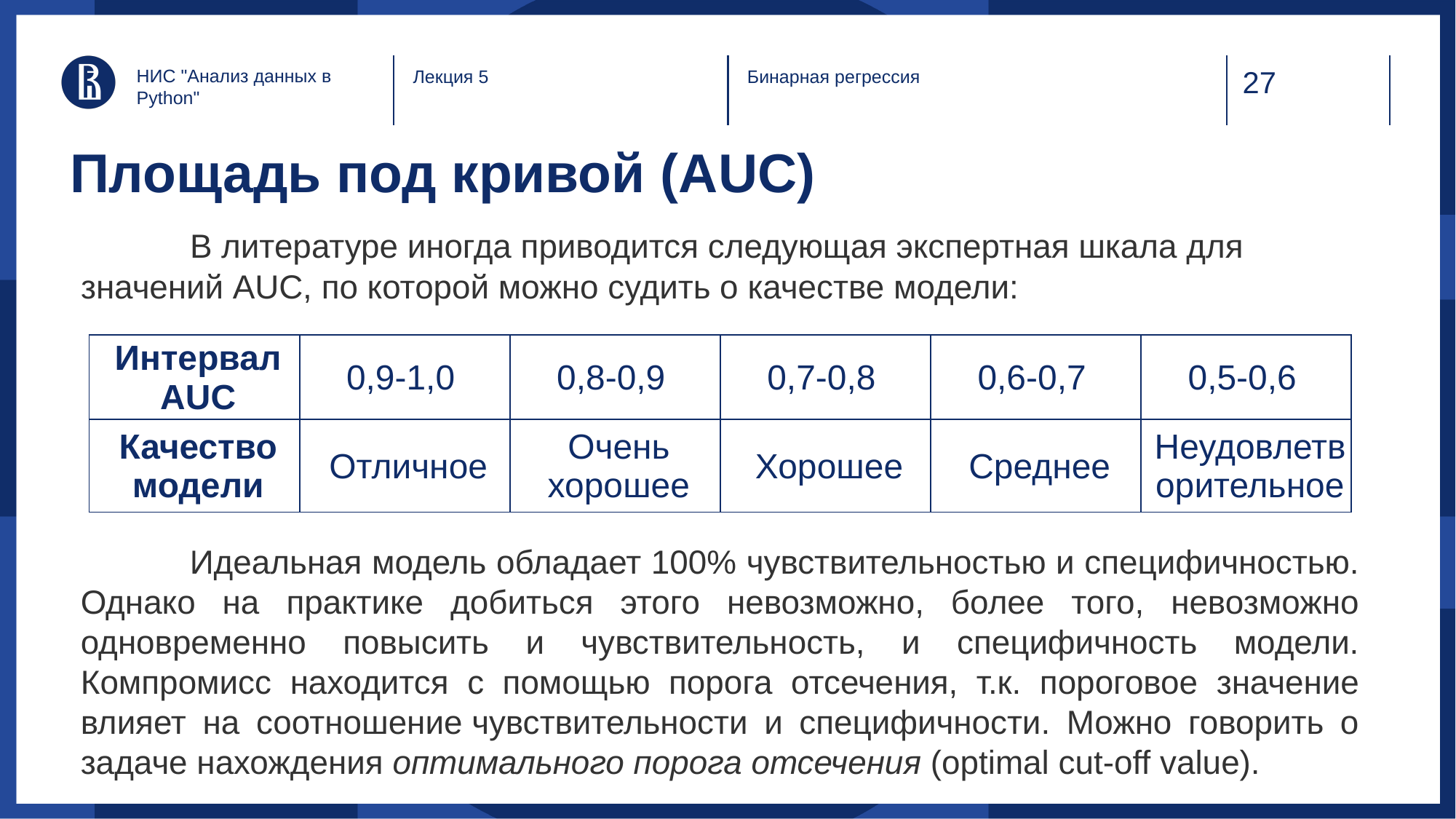

НИС "Анализ данных в Python"
Лекция 5
Бинарная регрессия
# Площадь под кривой (AUC)
	В литературе иногда приводится следующая экспертная шкала для значений AUC, по которой можно судить о качестве модели:

| Интервал AUC | 0,9-1,0 | 0,8-0,9 | 0,7-0,8 | 0,6-0,7 | 0,5-0,6 |
| --- | --- | --- | --- | --- | --- |
| Качество модели | Отличное | Очень хорошее | Хорошее | Среднее | Неудовлетворительное |
	Идеальная модель обладает 100% чувствительностью и специфичностью. Однако на практике добиться этого невозможно, более того, невозможно одновременно повысить и чувствительность, и специфичность модели. Компромисс находится с помощью порога отсечения, т.к. пороговое значение влияет на соотношение чувствительности и специфичности. Можно говорить о задаче нахождения оптимального порога отсечения (optimal cut-off value).